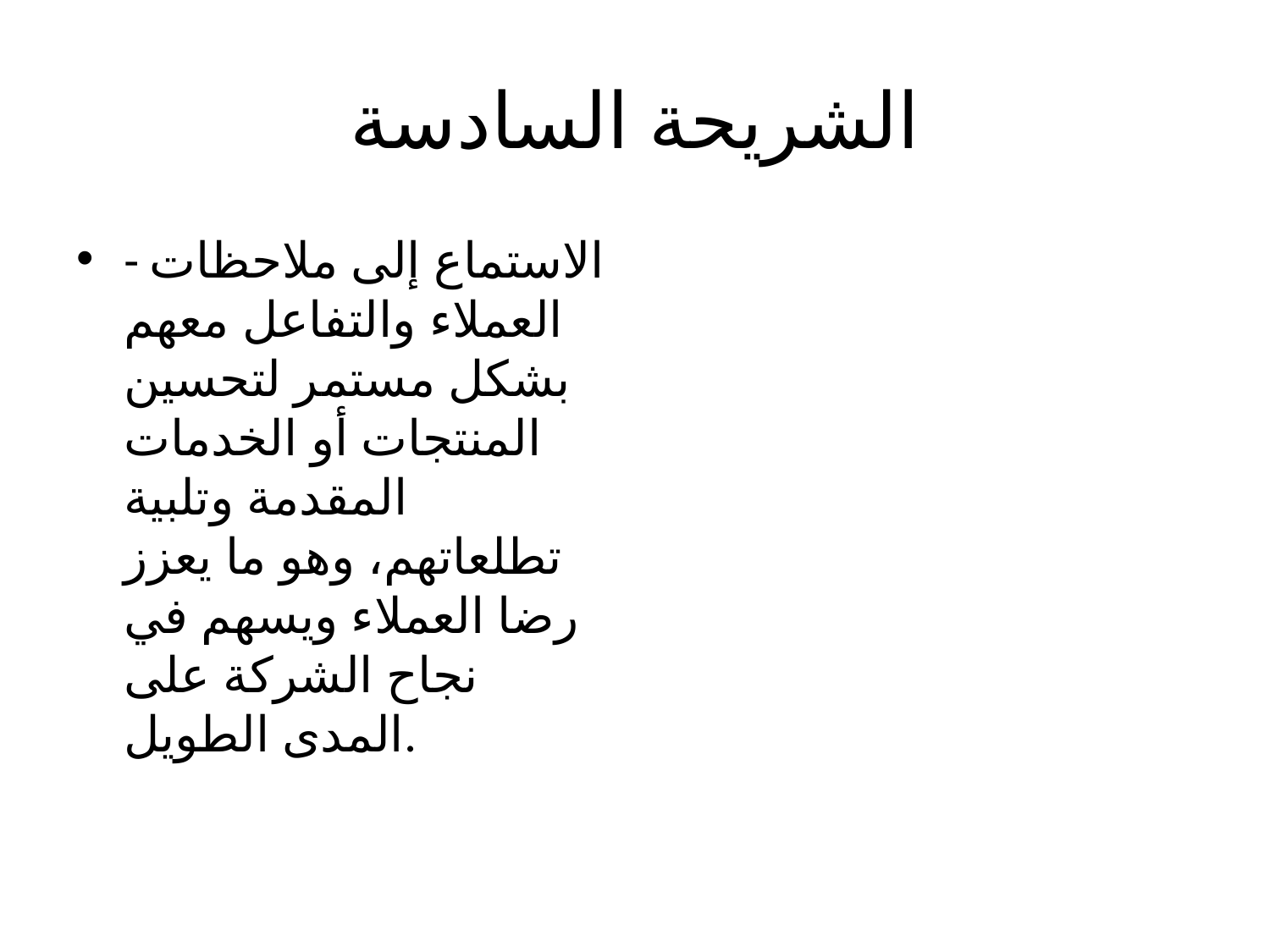

# الشريحة السادسة
- الاستماع إلى ملاحظات العملاء والتفاعل معهم بشكل مستمر لتحسين المنتجات أو الخدمات المقدمة وتلبية تطلعاتهم، وهو ما يعزز رضا العملاء ويسهم في نجاح الشركة على المدى الطويل.